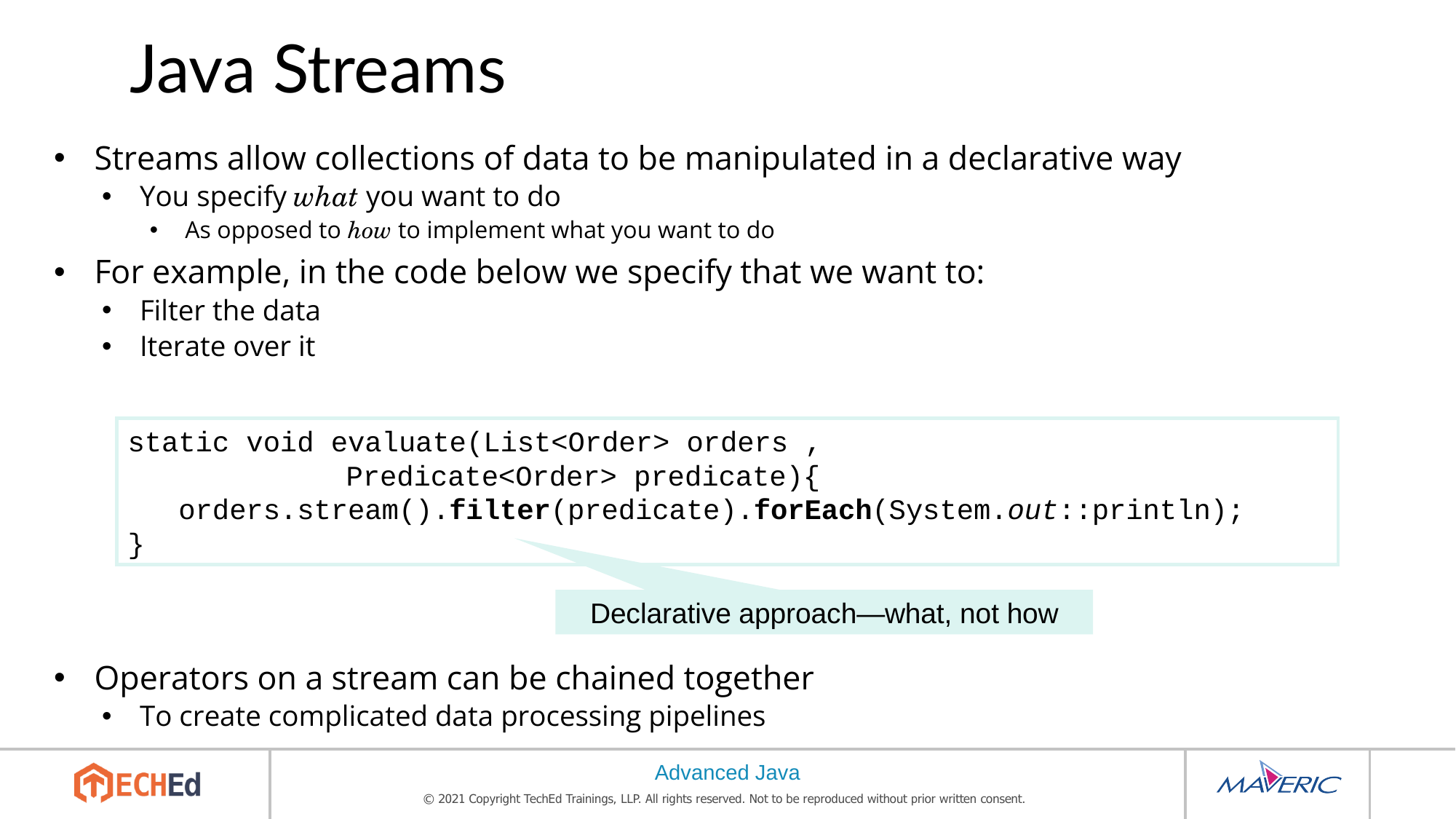

# Java Streams
Streams allow collections of data to be manipulated in a declarative way
You specify what you want to do
As opposed to how to implement what you want to do
For example, in the code below we specify that we want to:
Filter the data
Iterate over it

Operators on a stream can be chained together
To create complicated data processing pipelines

static void evaluate(List<Order> orders ,
		Predicate<Order> predicate){
   orders.stream().filter(predicate).forEach(System.out::println);
}
Declarative approach—what, not how